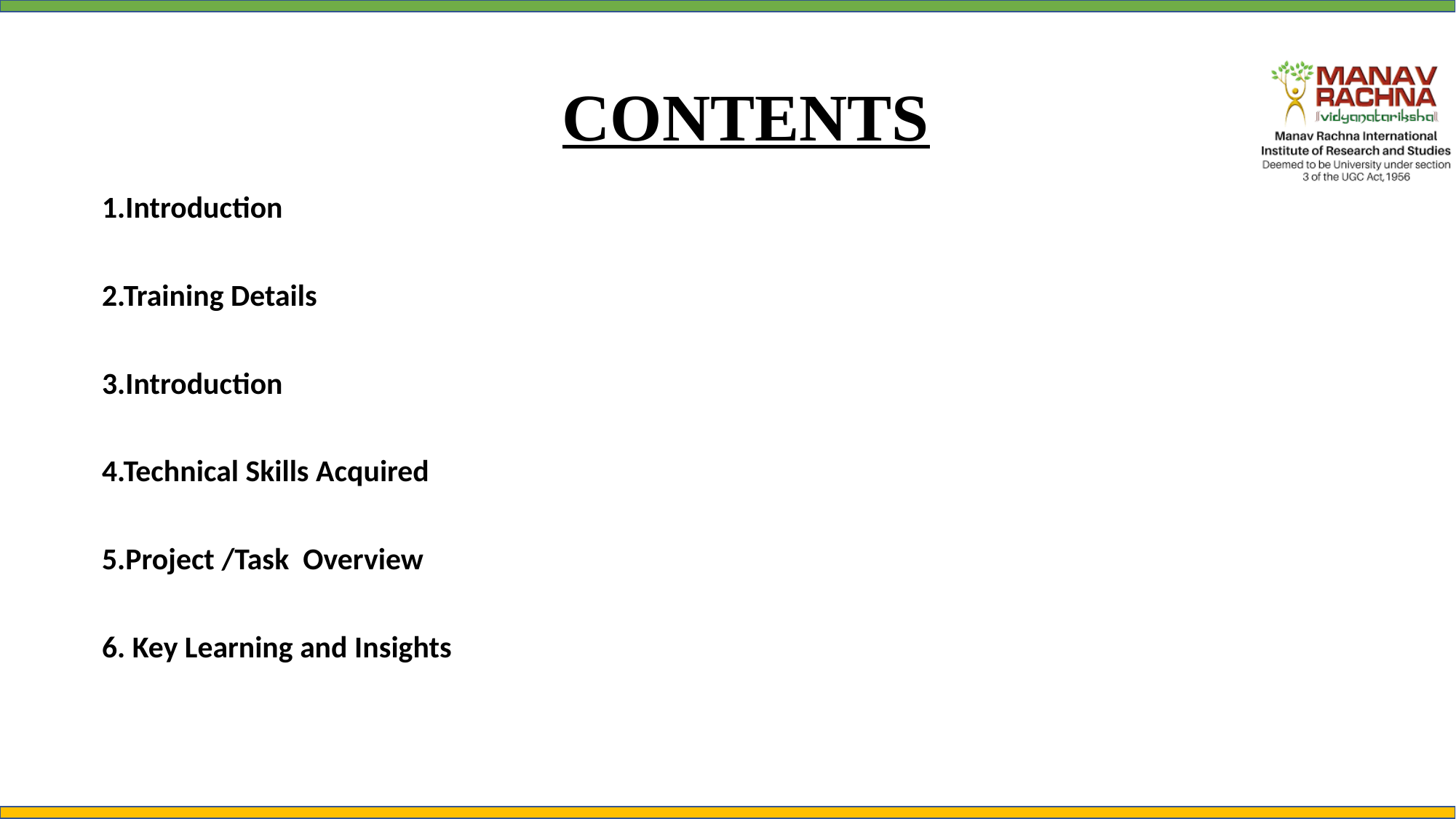

1.Introduction
2.Training Details
3.Introduction
4.Technical Skills Acquired
5.Project /Task  Overview
6. Key Learning and Insights